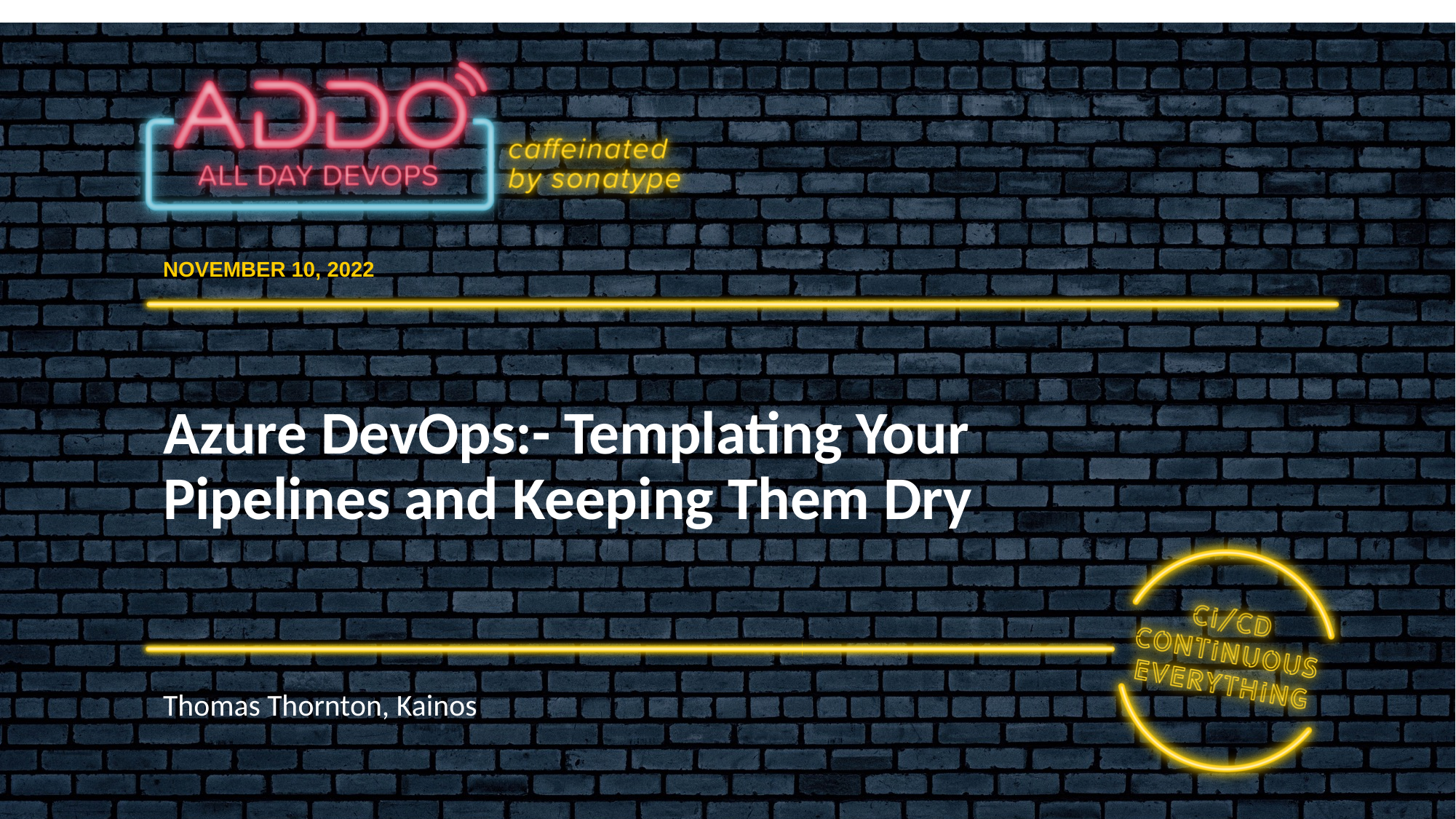

Azure DevOps:- Templating Your Pipelines and Keeping Them Dry
Thomas Thornton, Kainos